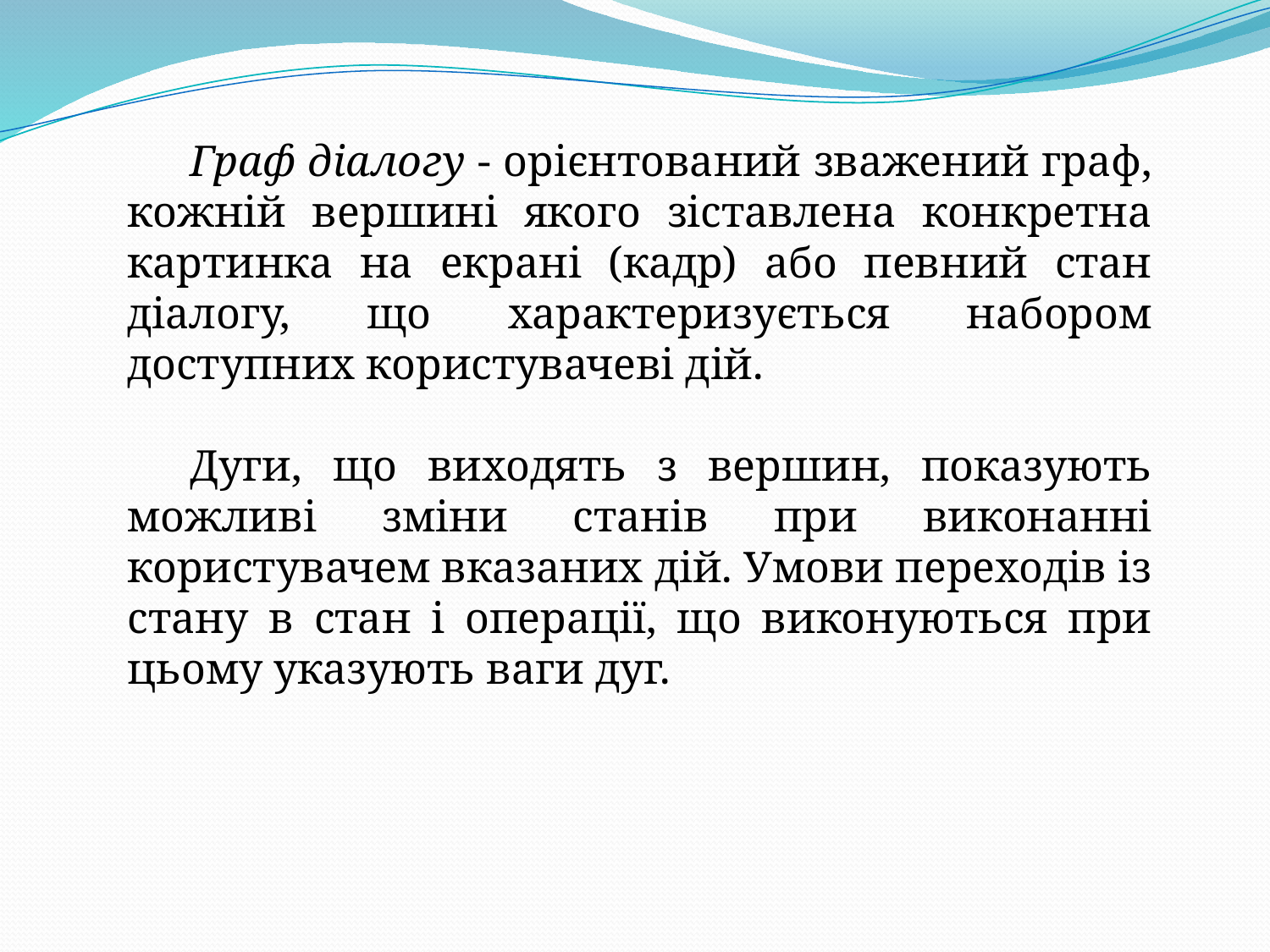

Граф діалогу - орієнтований зважений граф, кожній вершині якого зіставлена конкретна картинка на екрані (кадр) або певний стан діалогу, що характеризується набором доступних користувачеві дій.

Дуги, що виходять з вершин, показують можливі зміни станів при виконанні користувачем вказаних дій. Умови переходів із стану в стан і операції, що виконуються при цьому указують ваги дуг.